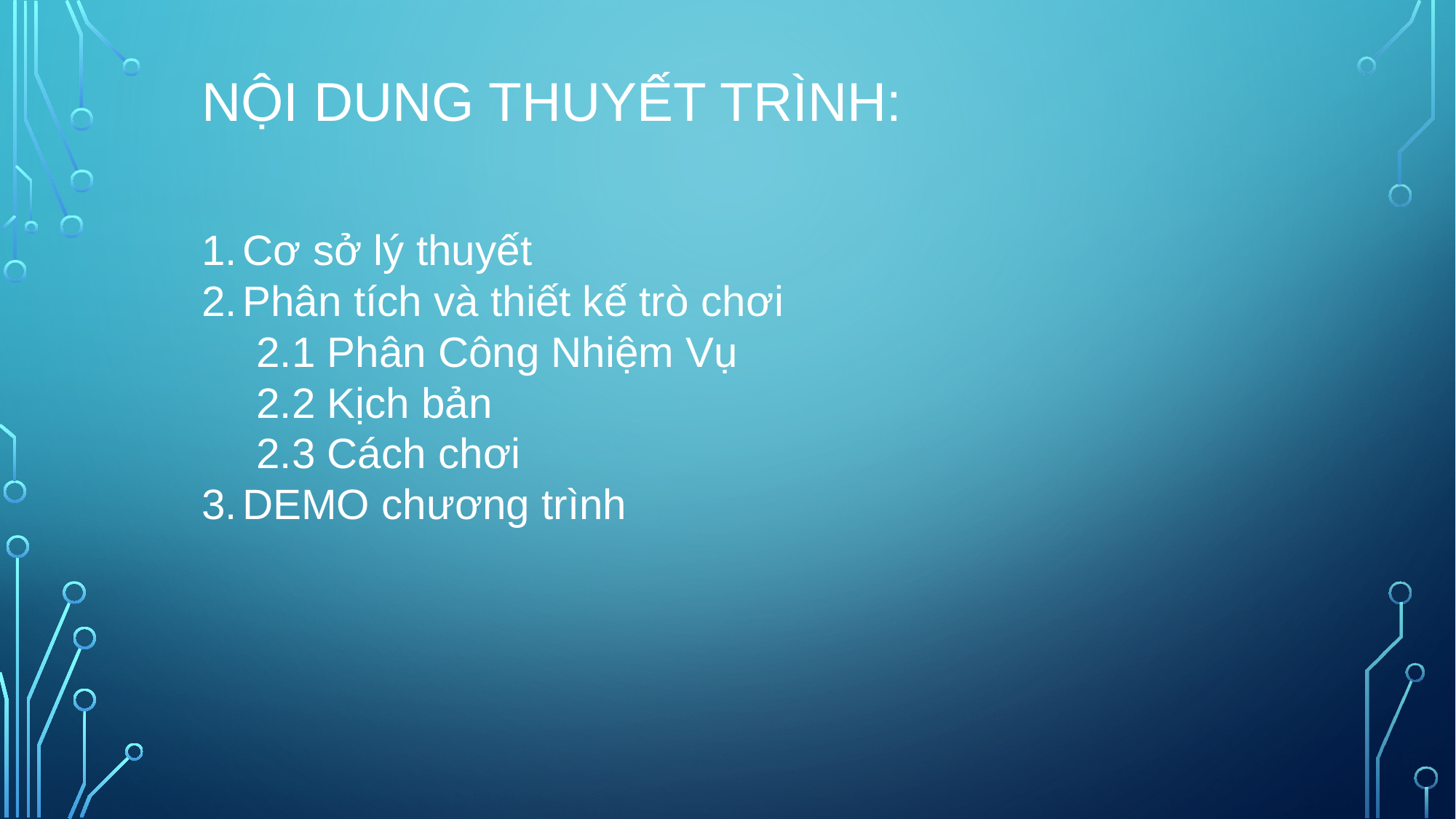

NỘI DUNG THUYẾT TRÌNH:

Cơ sở lý thuyết
Phân tích và thiết kế trò chơi
2.1 Phân Công Nhiệm Vụ
2.2 Kịch bản
2.3 Cách chơi
DEMO chương trình